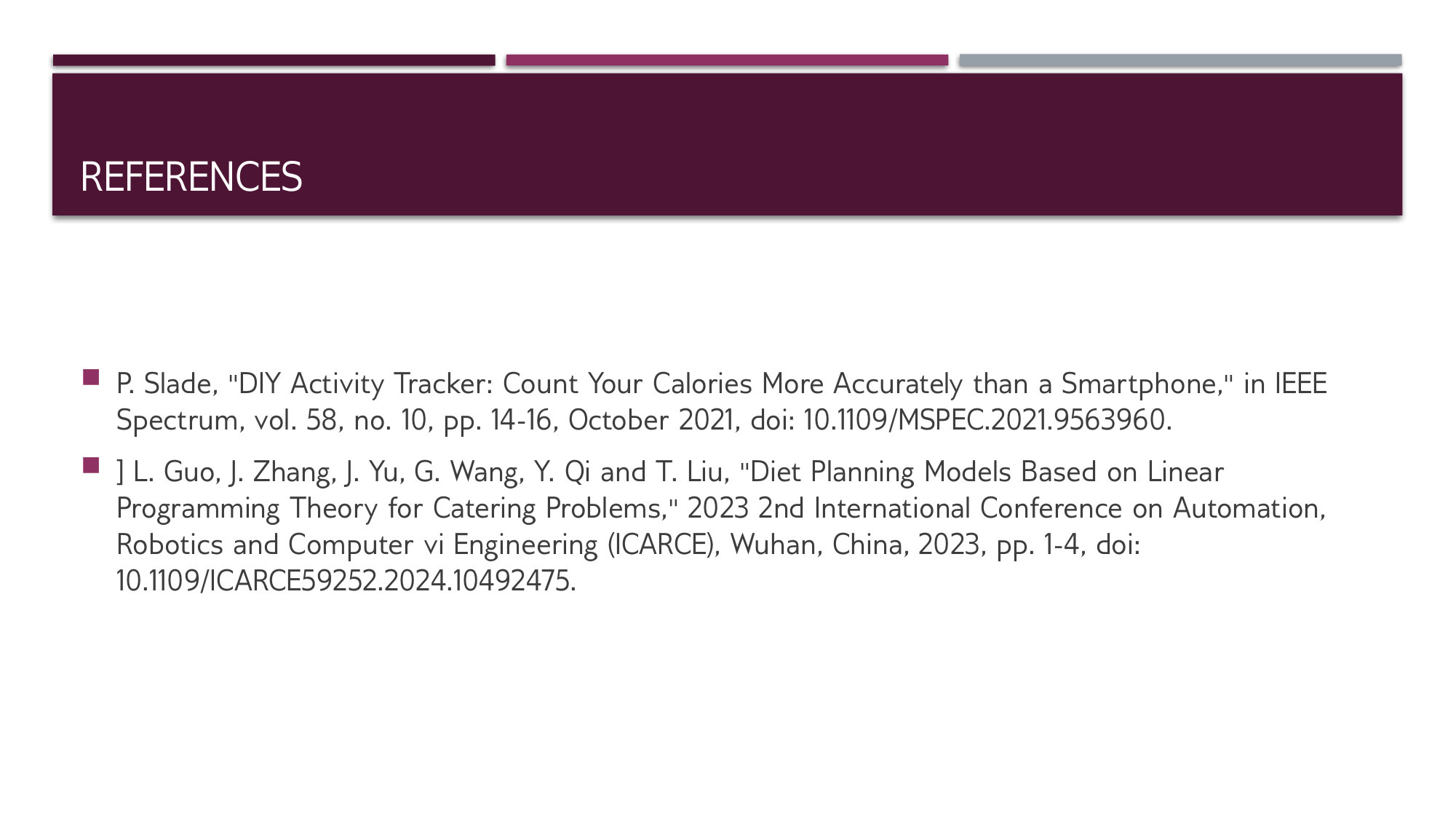

# REFERENCES
P. Slade, "DIY Activity Tracker: Count Your Calories More Accurately than a Smartphone," in IEEE Spectrum, vol. 58, no. 10, pp. 14-16, October 2021, doi: 10.1109/MSPEC.2021.9563960.
] L. Guo, J. Zhang, J. Yu, G. Wang, Y. Qi and T. Liu, "Diet Planning Models Based on Linear Programming Theory for Catering Problems," 2023 2nd International Conference on Automation, Robotics and Computer vi Engineering (ICARCE), Wuhan, China, 2023, pp. 1-4, doi: 10.1109/ICARCE59252.2024.10492475.